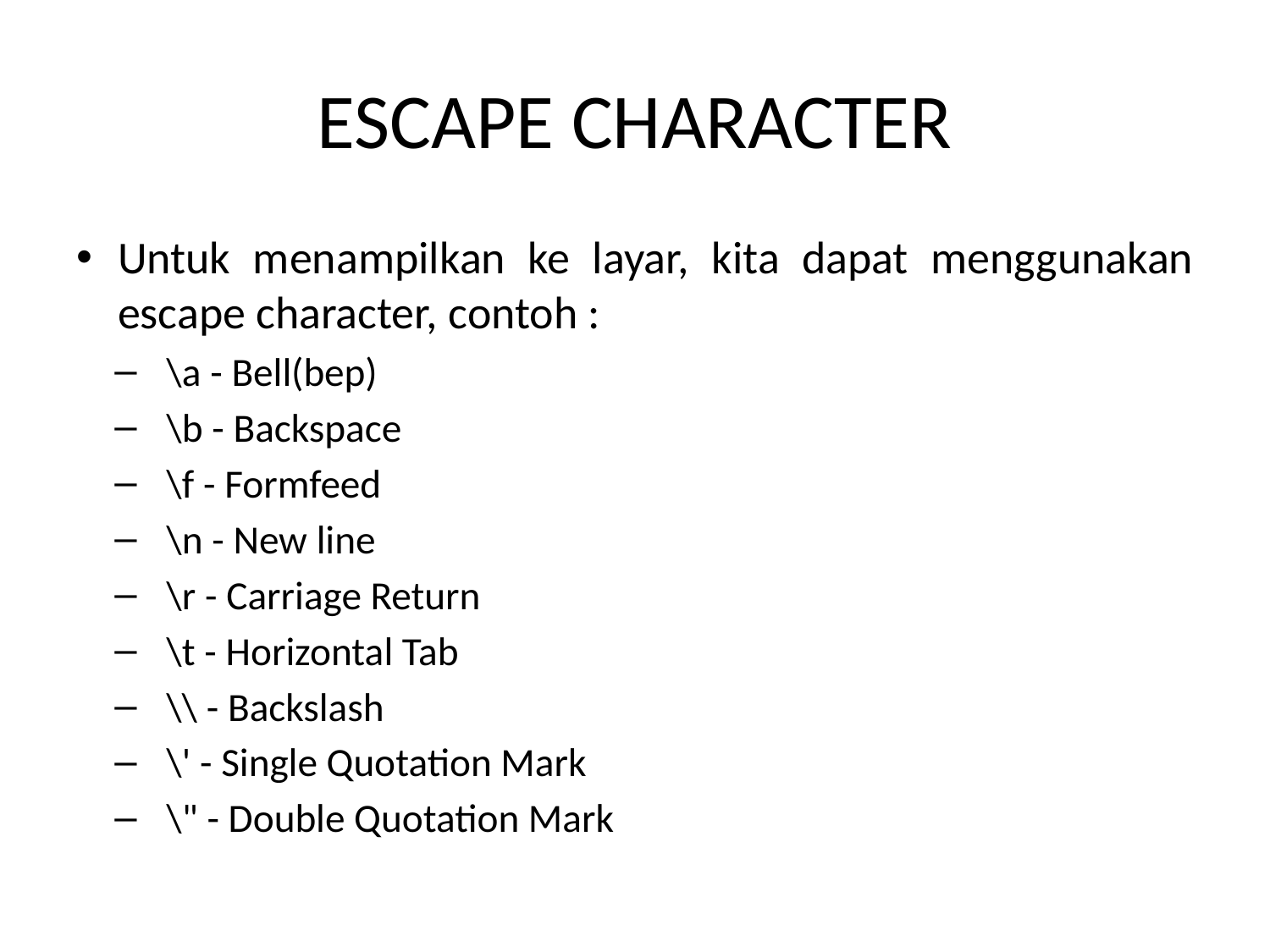

# ESCAPE CHARACTER
Untuk menampilkan ke layar, kita dapat menggunakan escape character, contoh :
\a - Bell(bep)
\b - Backspace
\f - Formfeed
\n - New line
\r - Carriage Return
\t - Horizontal Tab
\\ - Backslash
\' - Single Quotation Mark
\" - Double Quotation Mark